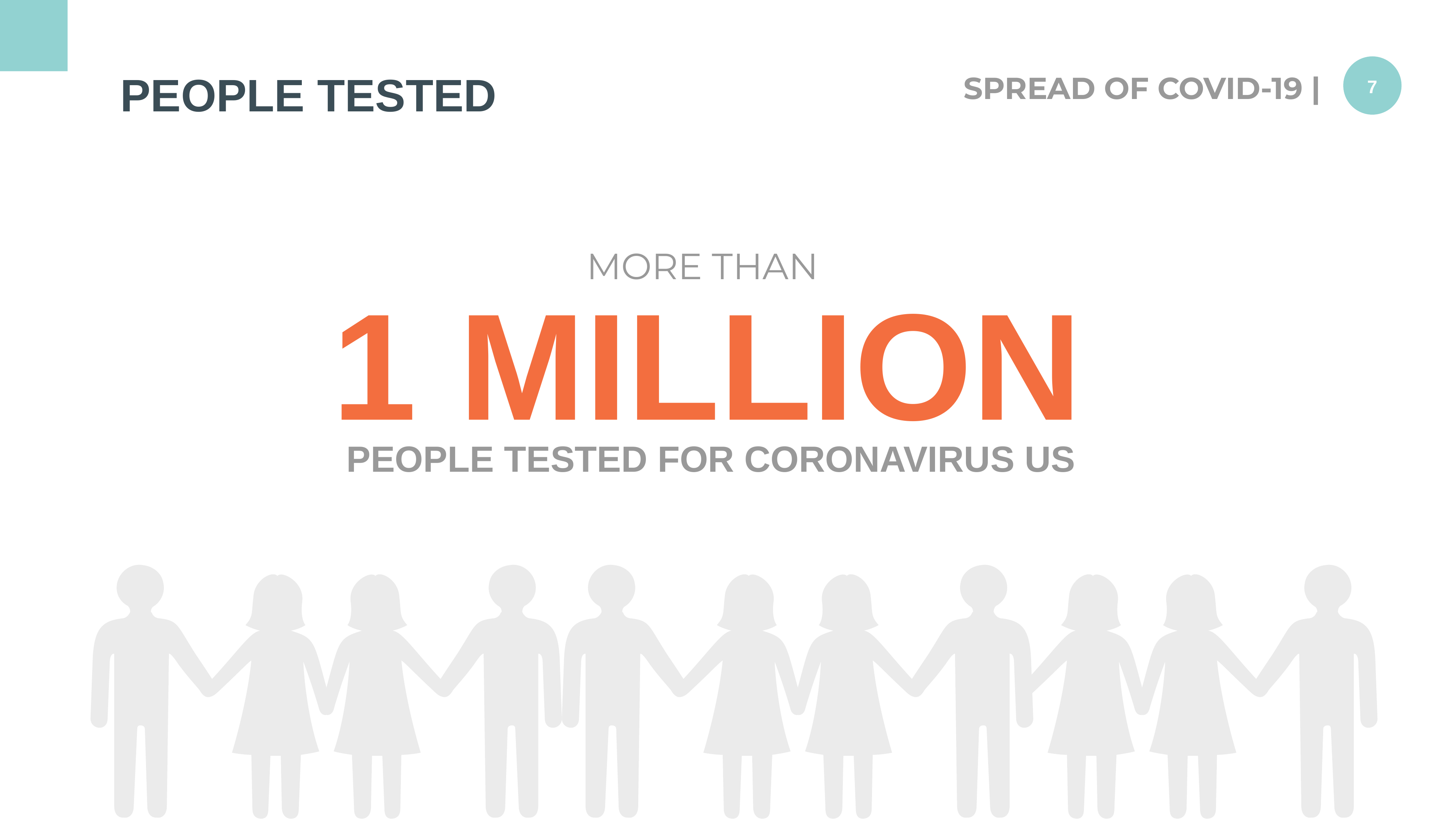

PEOPLE TESTED
MORE THAN
1 MILLION
PEOPLE TESTED FOR CORONAVIRUS US